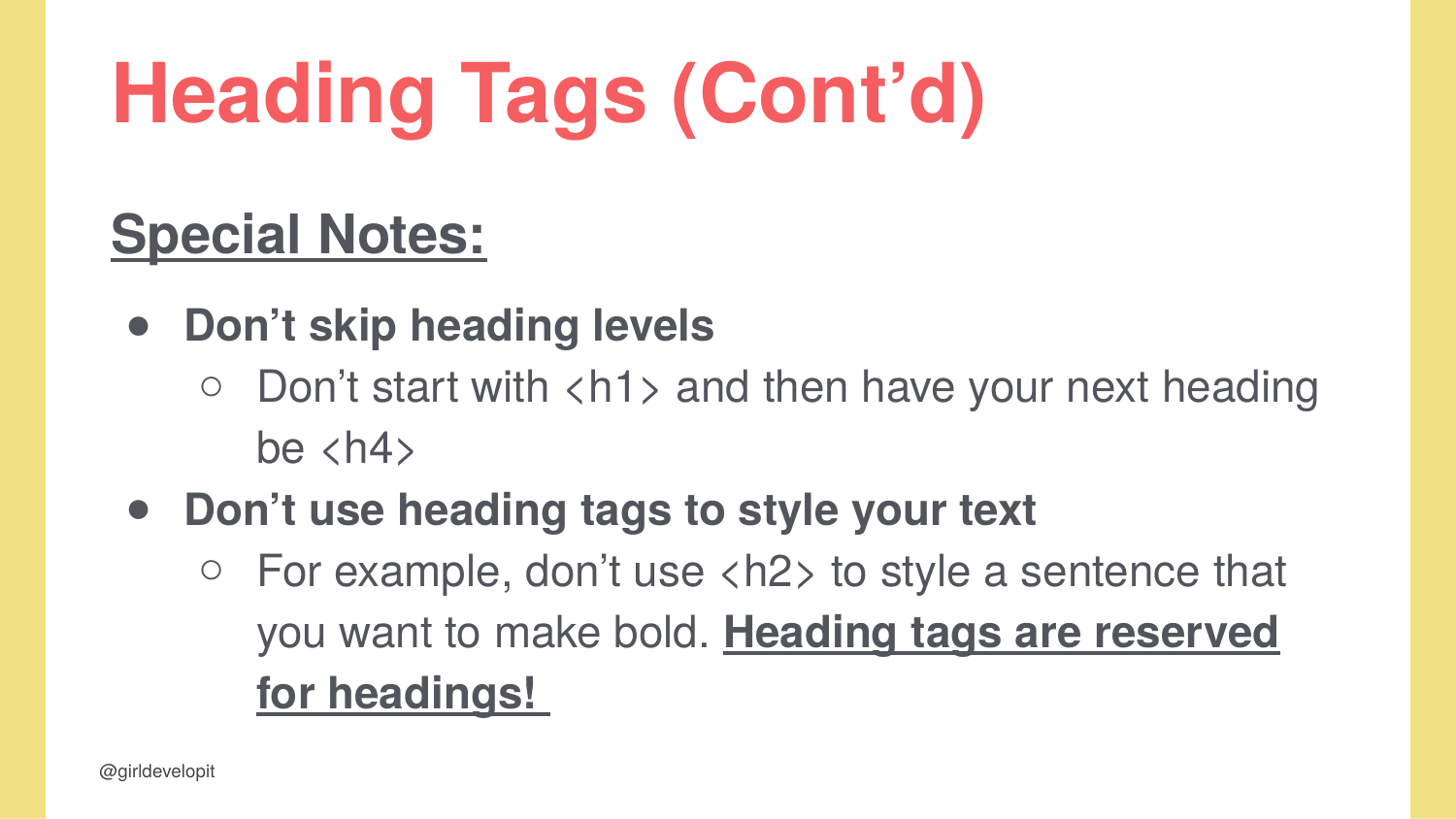

# Heading Tags (Cont’d)
Special Notes:
Don’t skip heading levels
Don’t start with <h1> and then have your next heading be <h4>
Don’t use heading tags to style your text
For example, don’t use <h2> to style a sentence that you want to make bold. Heading tags are reserved for headings!